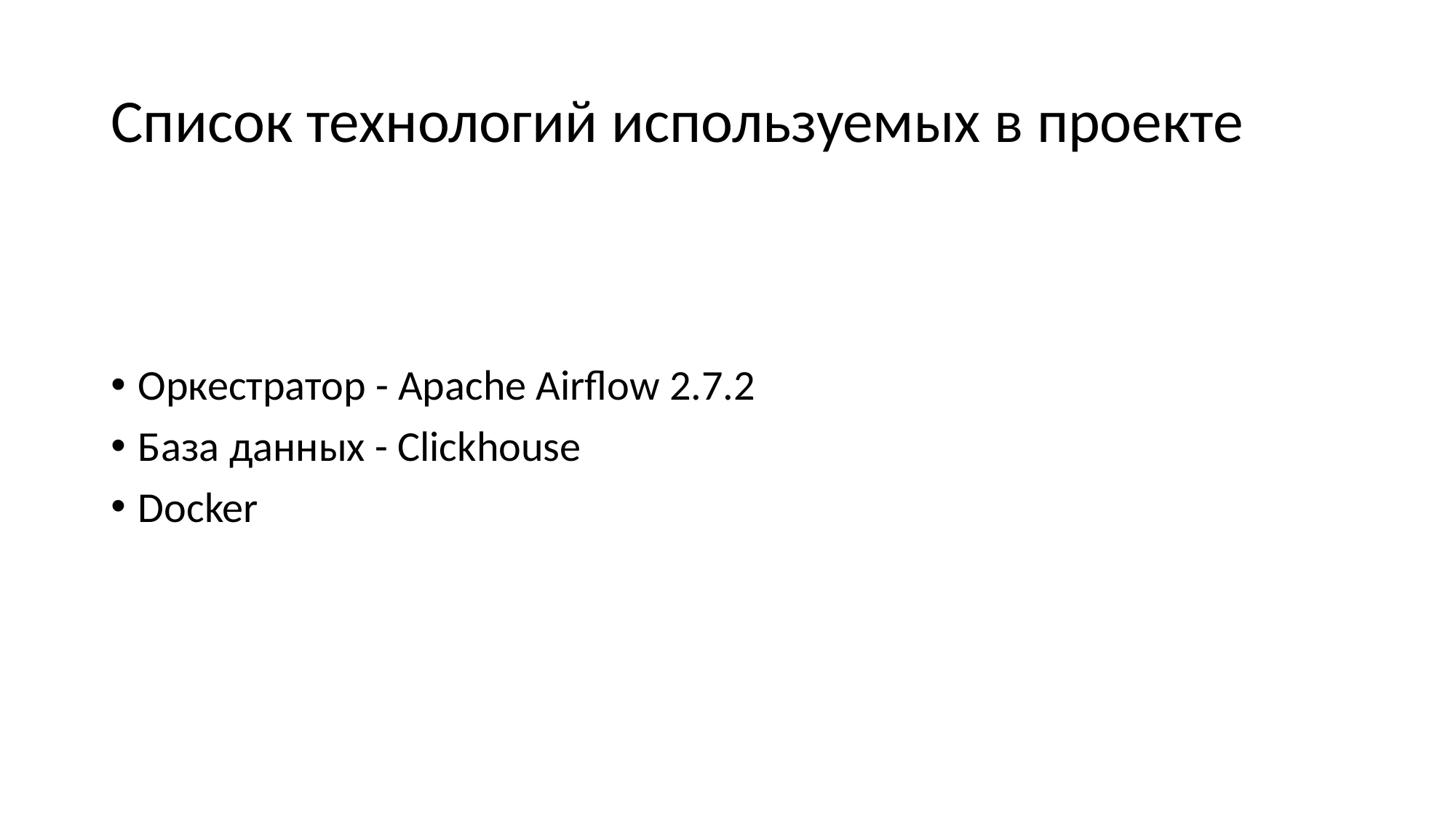

# Список технологий используемых в проекте
Оркестратор - Apache Airflow 2.7.2
База данных - Clickhouse
Docker